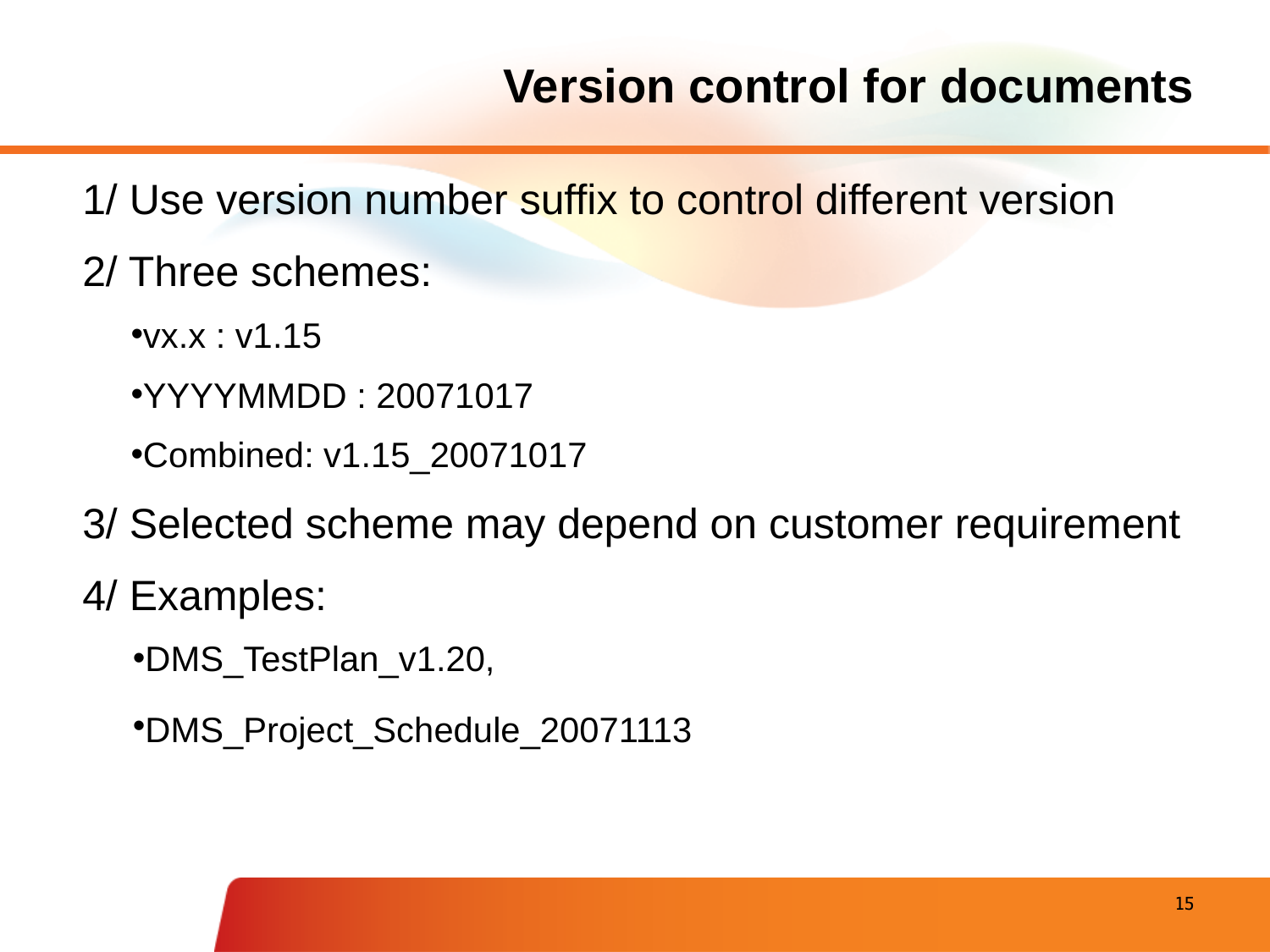

# Version control for documents
1/ Use version number suffix to control different version
2/ Three schemes:
vx.x : v1.15
YYYYMMDD : 20071017
Combined: v1.15_20071017
3/ Selected scheme may depend on customer requirement
4/ Examples:
DMS_TestPlan_v1.20,
DMS_Project_Schedule_20071113
 15